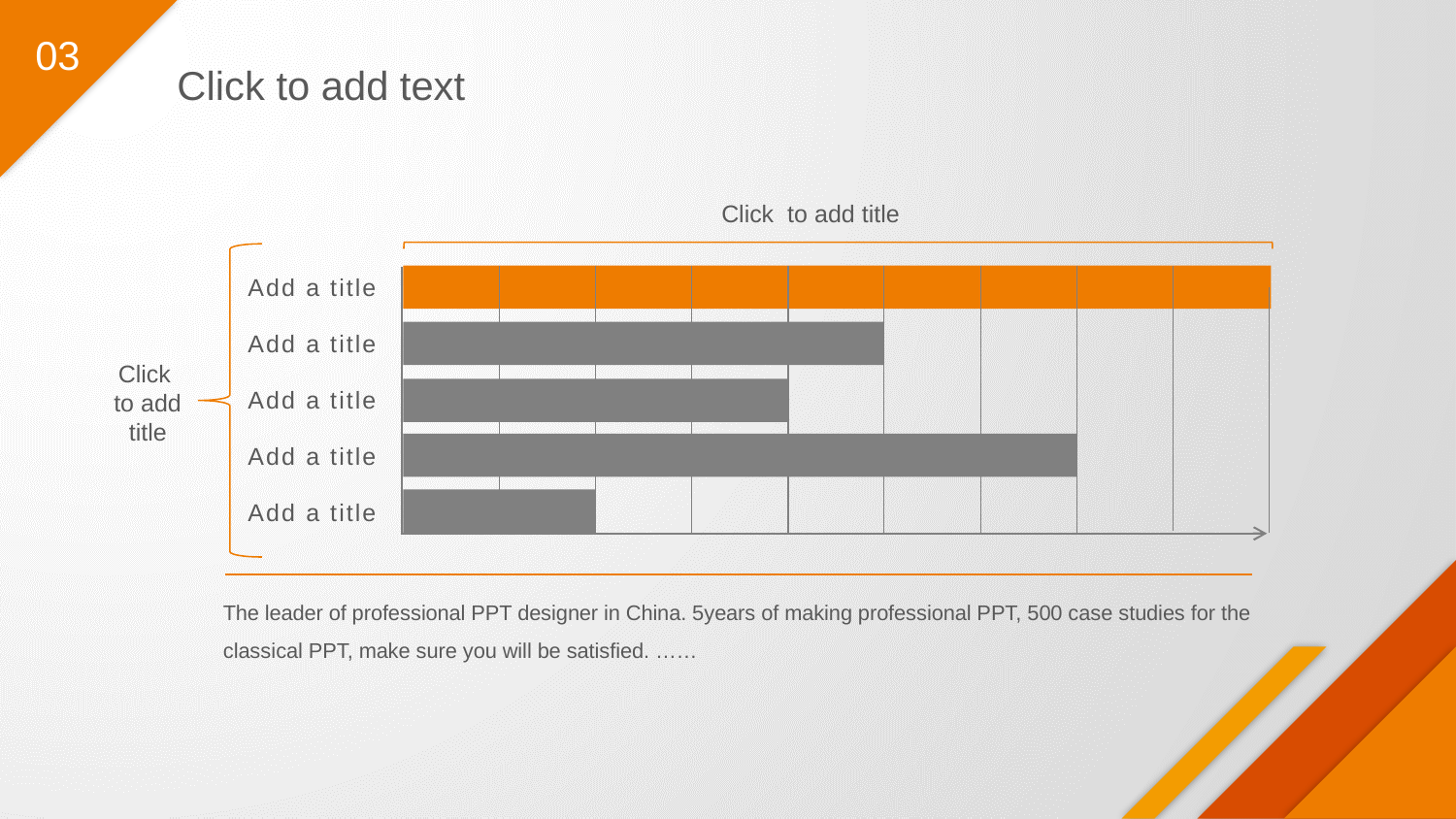

03
Click to add text
Click  to add title

Add a title
Add a title
Click  to add title
Add a title
Add a title
Add a title
The leader of professional PPT designer in China. 5years of making professional PPT, 500 case studies for the classical PPT, make sure you will be satisfied. ……